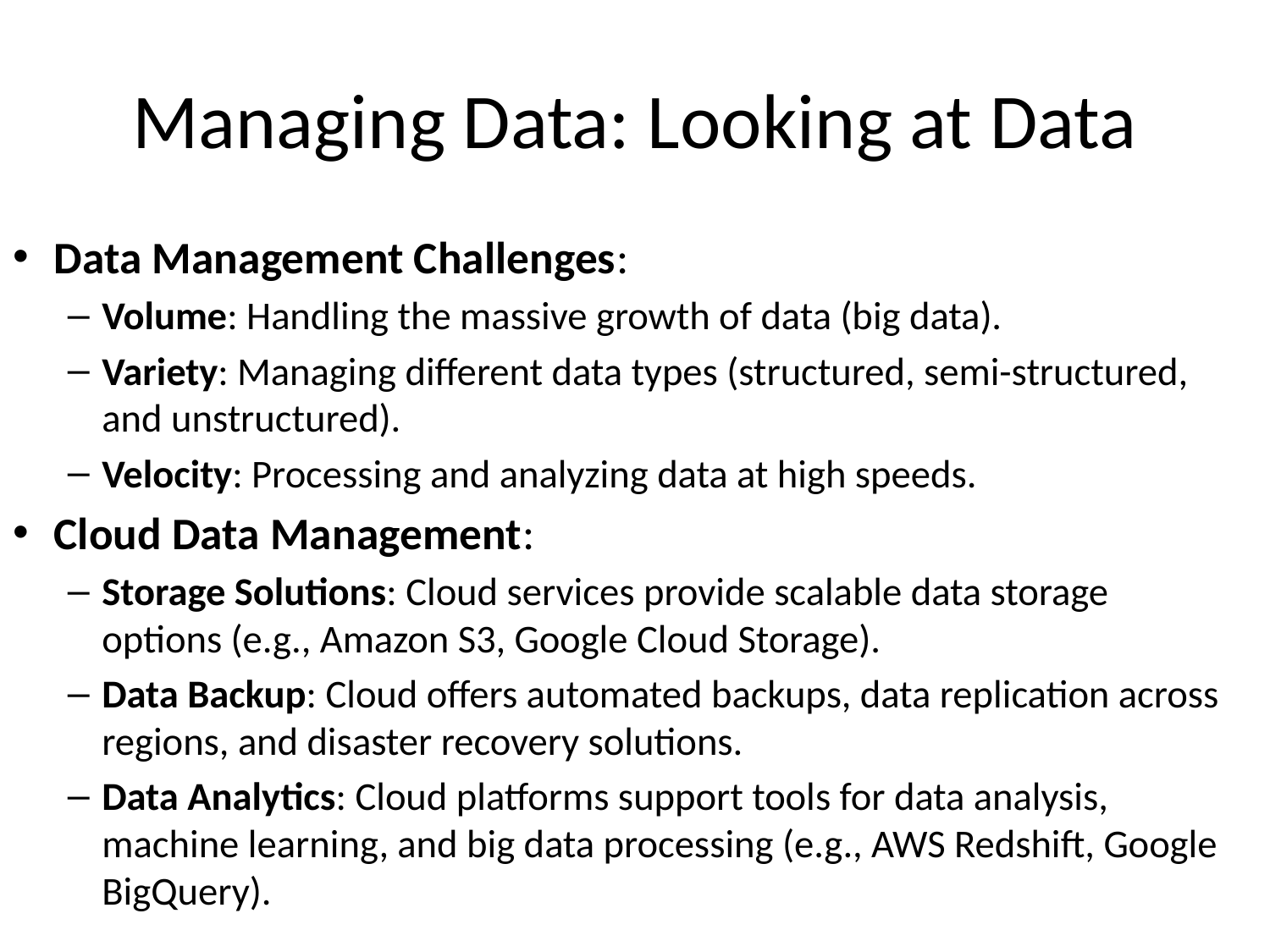

# Managing Data: Looking at Data
Data Management Challenges:
Volume: Handling the massive growth of data (big data).
Variety: Managing different data types (structured, semi-structured, and unstructured).
Velocity: Processing and analyzing data at high speeds.
Cloud Data Management:
Storage Solutions: Cloud services provide scalable data storage options (e.g., Amazon S3, Google Cloud Storage).
Data Backup: Cloud offers automated backups, data replication across regions, and disaster recovery solutions.
Data Analytics: Cloud platforms support tools for data analysis, machine learning, and big data processing (e.g., AWS Redshift, Google BigQuery).